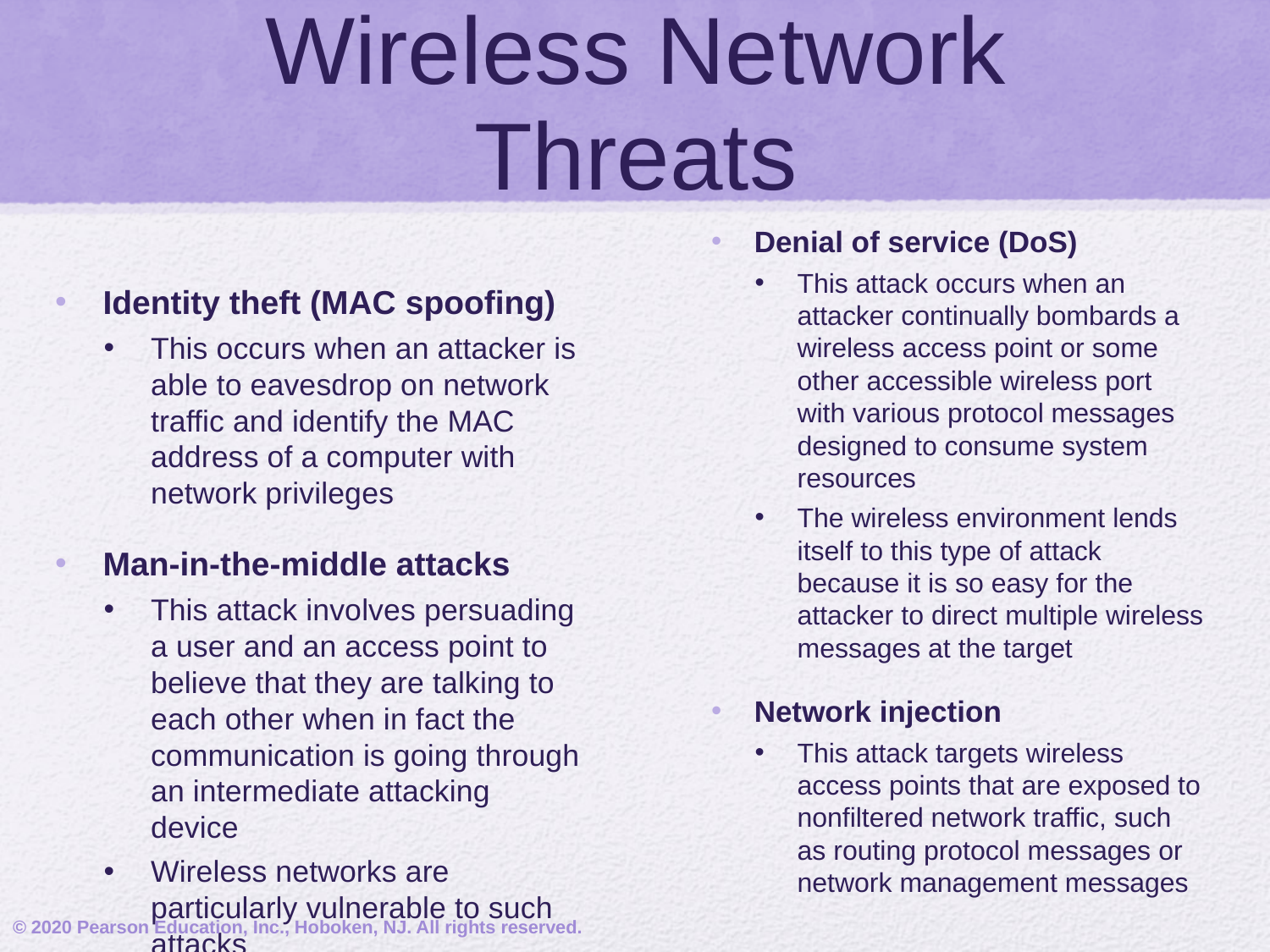

# Wireless Network Threats
Denial of service (DoS)
This attack occurs when an attacker continually bombards a wireless access point or some other accessible wireless port with various protocol messages designed to consume system resources
The wireless environment lends itself to this type of attack because it is so easy for the attacker to direct multiple wireless messages at the target
Network injection
This attack targets wireless access points that are exposed to nonfiltered network traffic, such as routing protocol messages or network management messages
Identity theft (MAC spoofing)
This occurs when an attacker is able to eavesdrop on network traffic and identify the MAC address of a computer with network privileges
Man-in-the-middle attacks
This attack involves persuading a user and an access point to believe that they are talking to each other when in fact the communication is going through an intermediate attacking device
Wireless networks are particularly vulnerable to such attacks

© 2020 Pearson Education, Inc., Hoboken, NJ. All rights reserved.